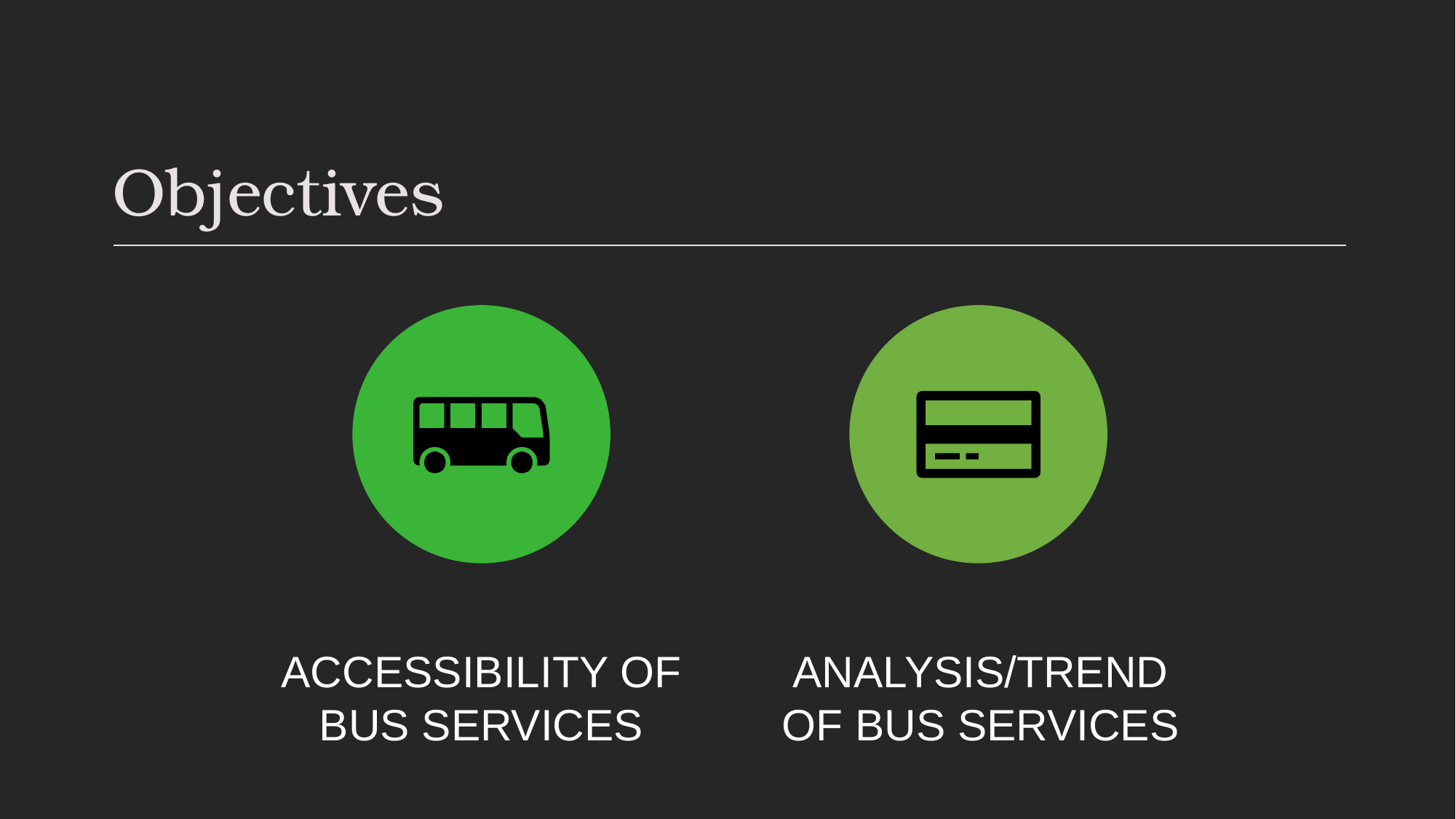

# Objectives
Accessibility of bus services
Analysis/Trend of bus services